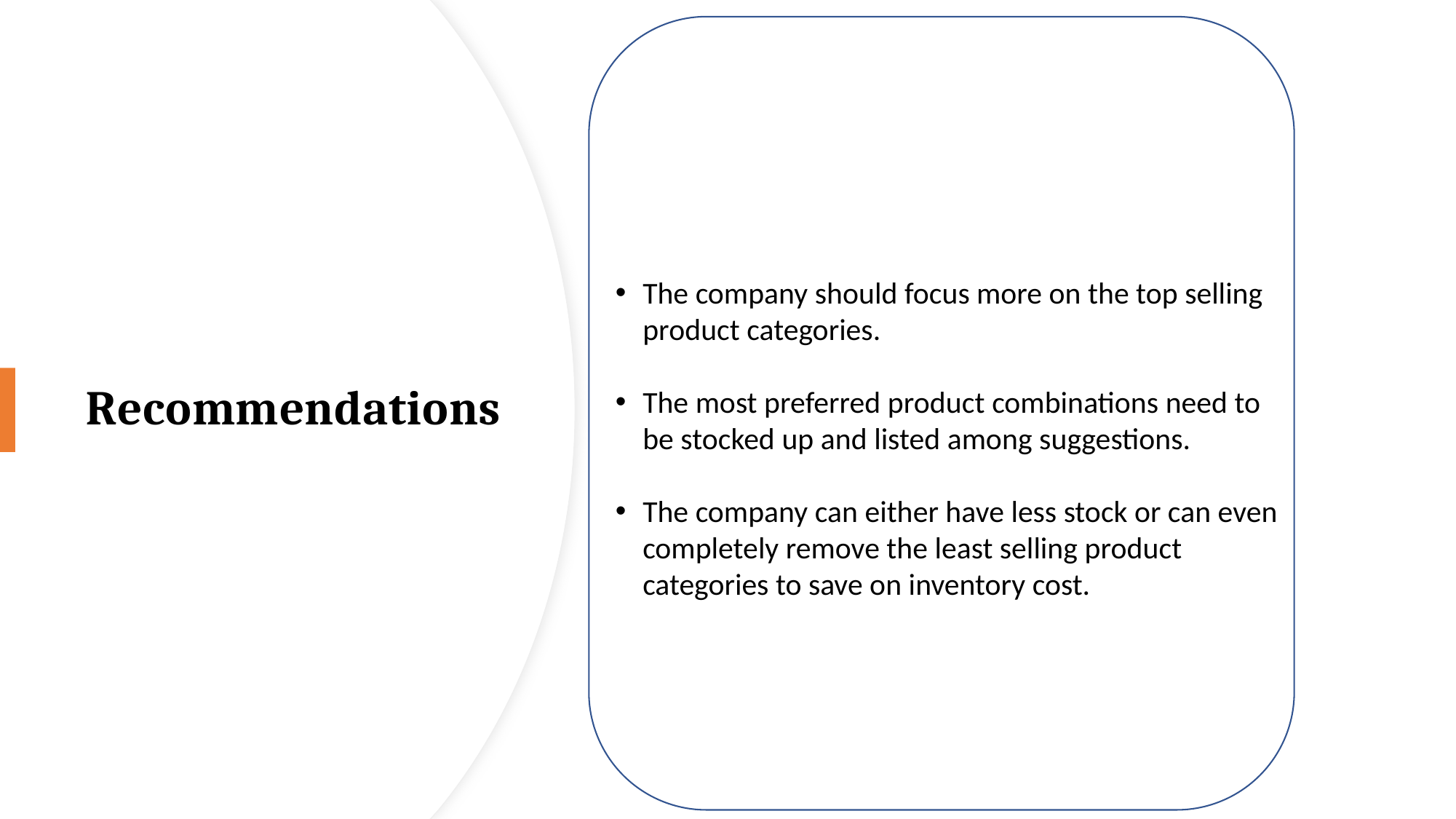

The company should focus more on the top selling product categories.

The most preferred product combinations need to be stocked up and listed among suggestions.

The company can either have less stock or can even completely remove the least selling product categories to save on inventory cost.

# Recommendations